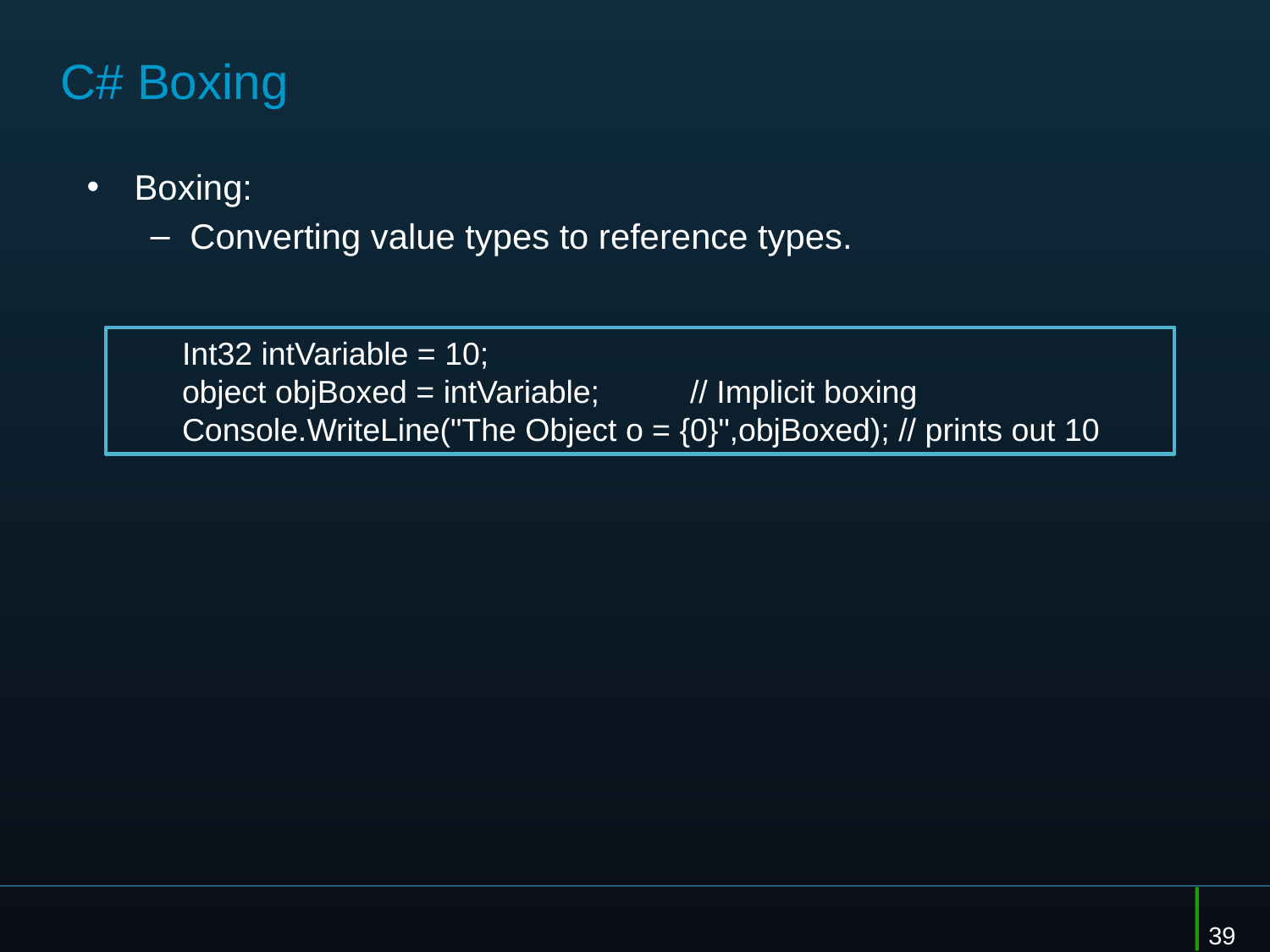

# C# Boxing
Boxing:
Converting value types to reference types.

Int32 intVariable = 10;
object objBoxed = intVariable; 	// Implicit boxing
Console.WriteLine("The Object o = {0}",objBoxed); // prints out 10
39